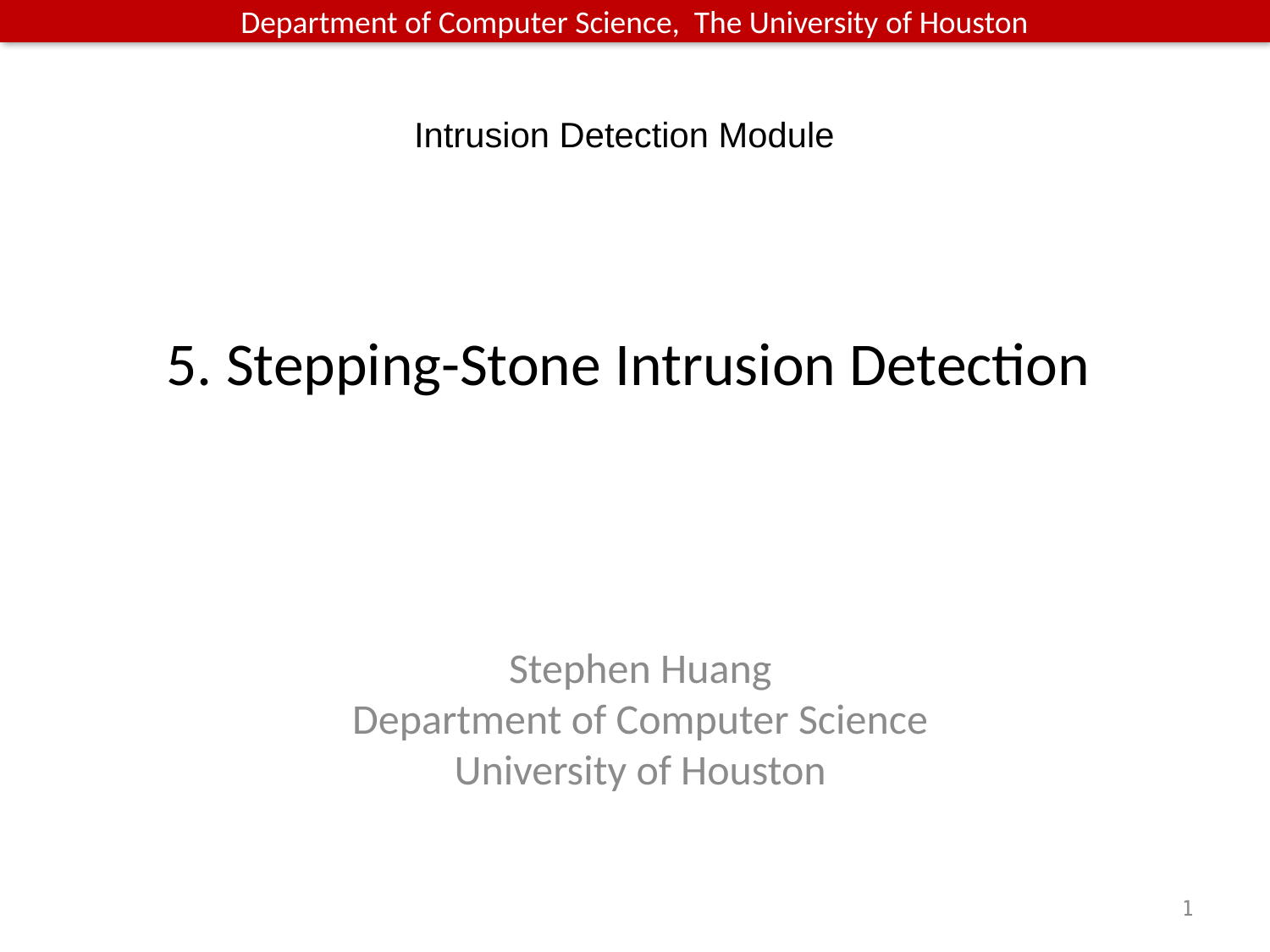

Intrusion Detection Module
# 5. Stepping-Stone Intrusion Detection
Stephen Huang
Department of Computer Science
University of Houston
1